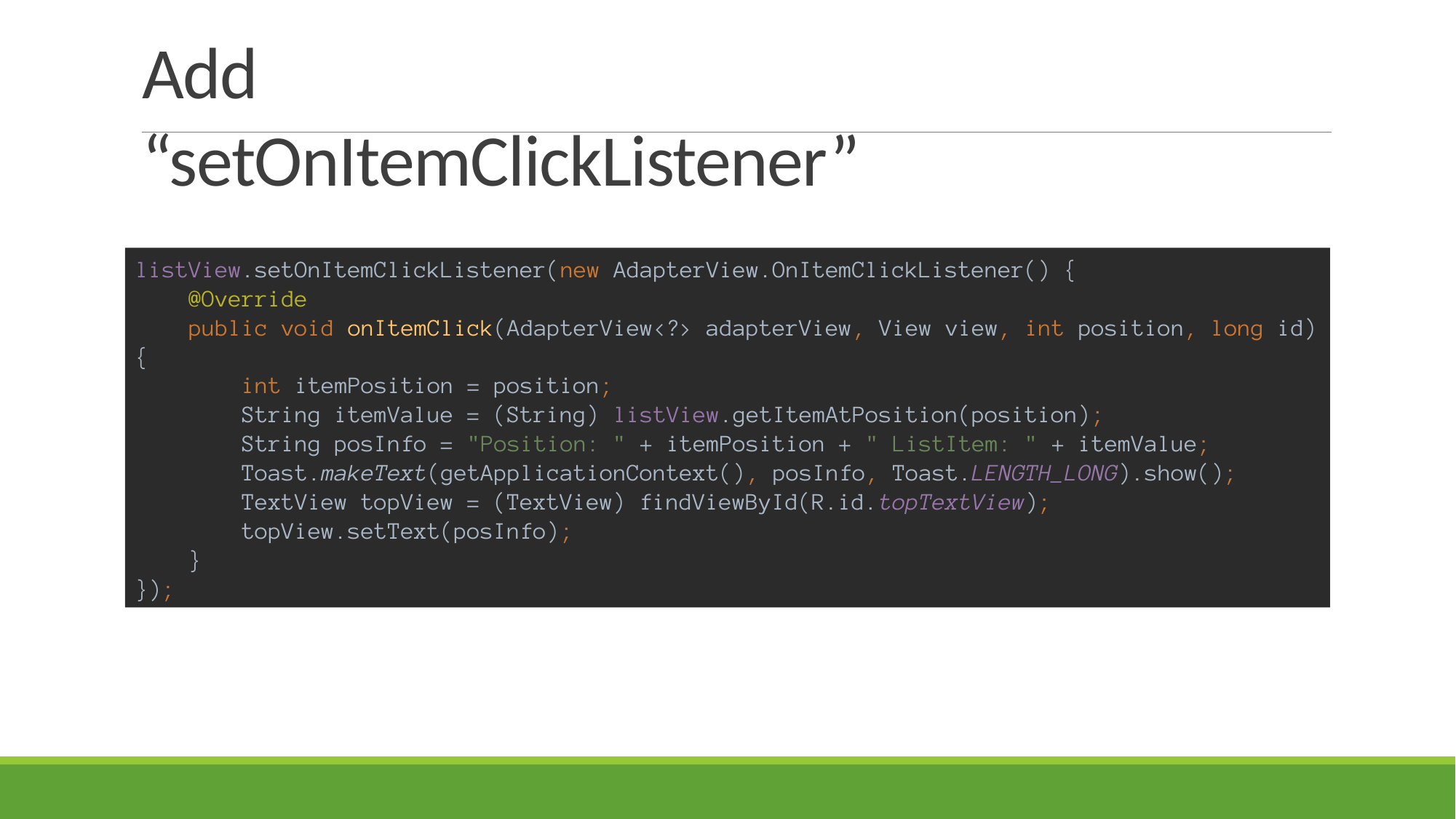

# Add “setOnItemClickListener”
listView.setOnItemClickListener(new AdapterView.OnItemClickListener() {
    @Override
    public void onItemClick(AdapterView<?> adapterView, View view, int position, long id) {
        int itemPosition = position;
        String itemValue = (String) listView.getItemAtPosition(position);
        String posInfo = "Position: " + itemPosition + " ListItem: " + itemValue;
        Toast.makeText(getApplicationContext(), posInfo, Toast.LENGTH_LONG).show();
        TextView topView = (TextView) findViewById(R.id.topTextView);
        topView.setText(posInfo);
    }
});